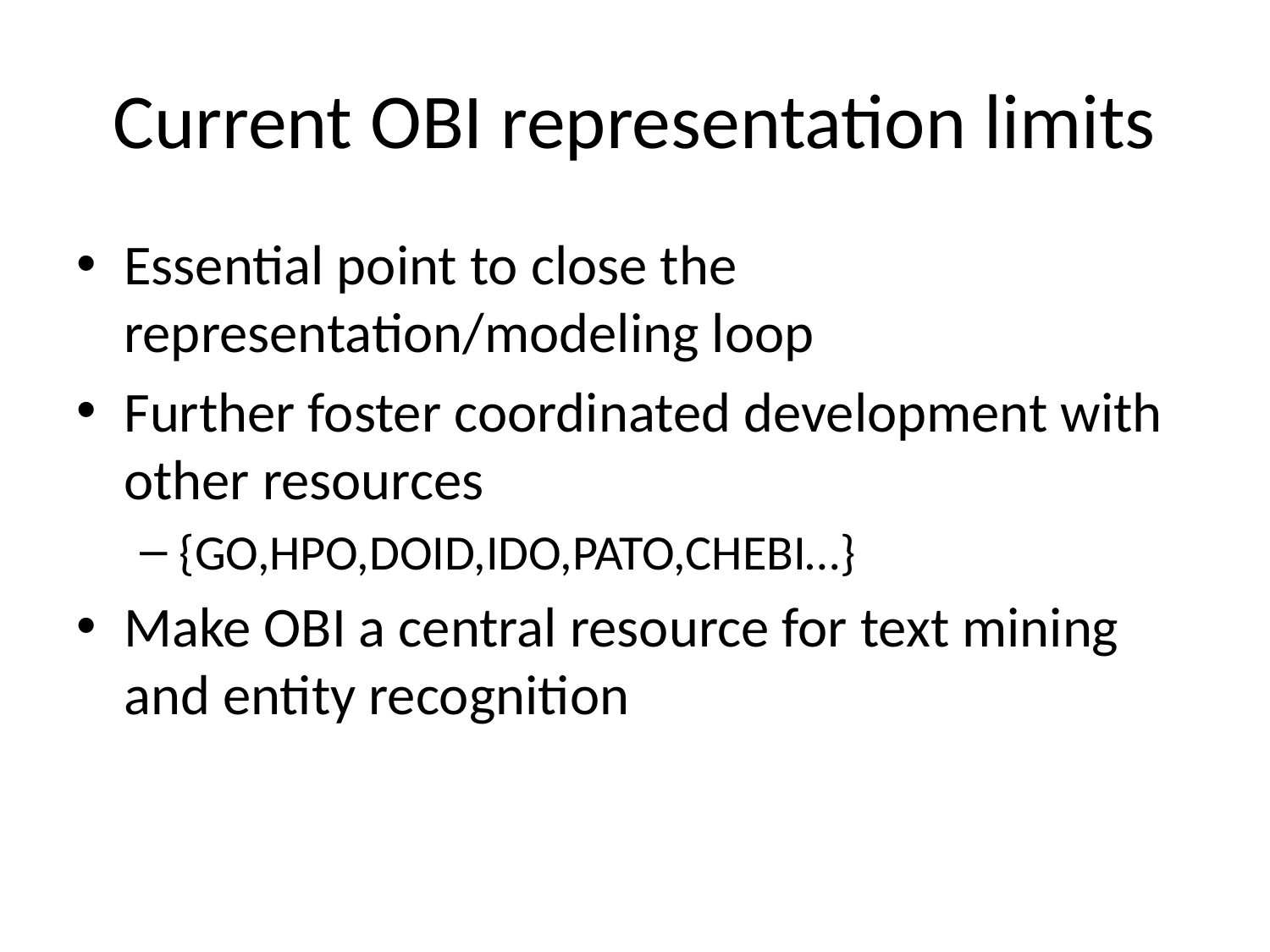

# Current OBI representation limits
Essential point to close the representation/modeling loop
Further foster coordinated development with other resources
{GO,HPO,DOID,IDO,PATO,CHEBI…}
Make OBI a central resource for text mining and entity recognition